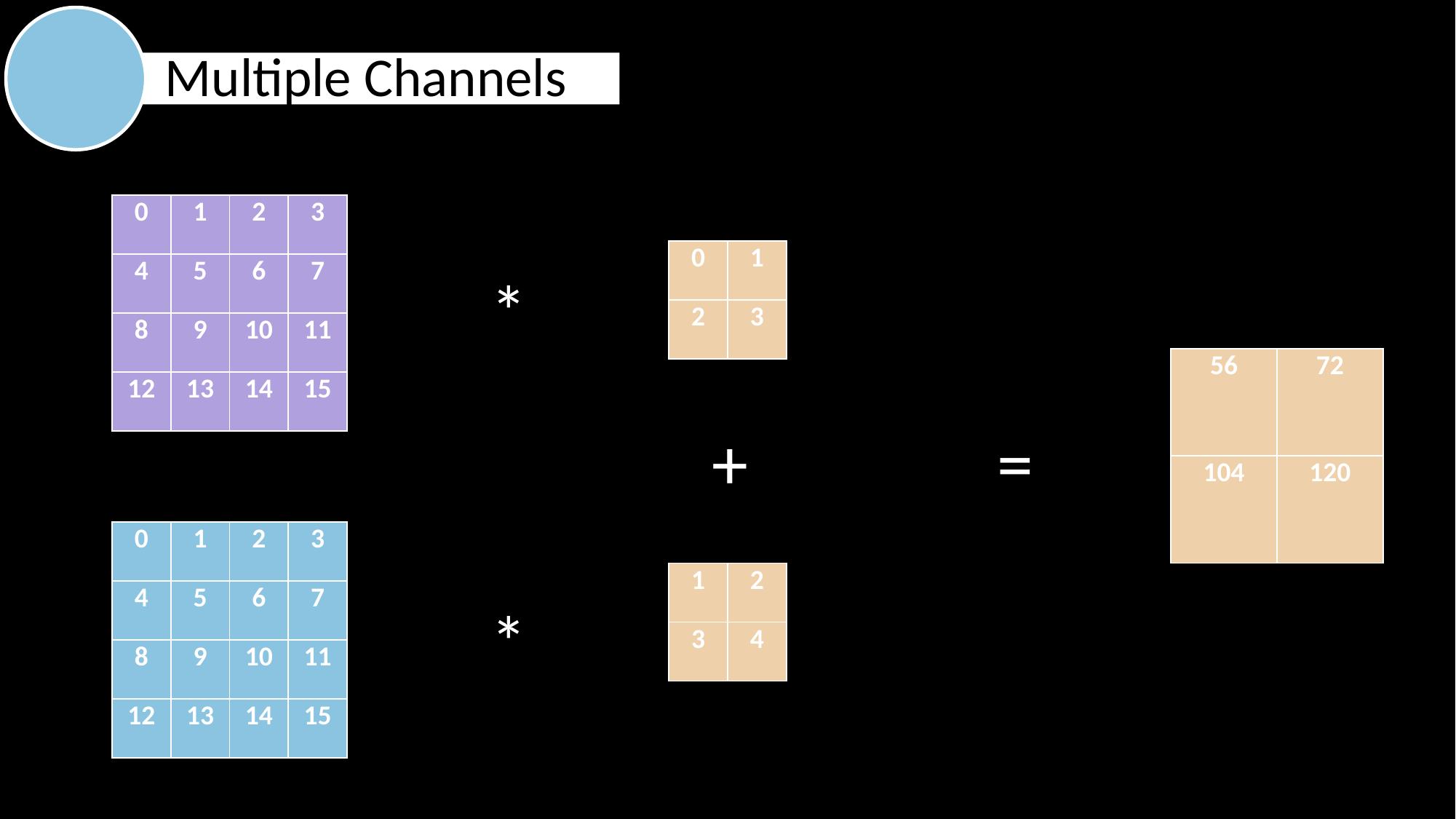

Multiple Channels
| 0 | 1 | 2 | 3 |
| --- | --- | --- | --- |
| 4 | 5 | 6 | 7 |
| 8 | 9 | 10 | 11 |
| 12 | 13 | 14 | 15 |
| 0 | 1 |
| --- | --- |
| 2 | 3 |
*
| 56 | 72 |
| --- | --- |
| 104 | 120 |
+
=
| 0 | 1 | 2 | 3 |
| --- | --- | --- | --- |
| 4 | 5 | 6 | 7 |
| 8 | 9 | 10 | 11 |
| 12 | 13 | 14 | 15 |
| 1 | 2 |
| --- | --- |
| 3 | 4 |
*